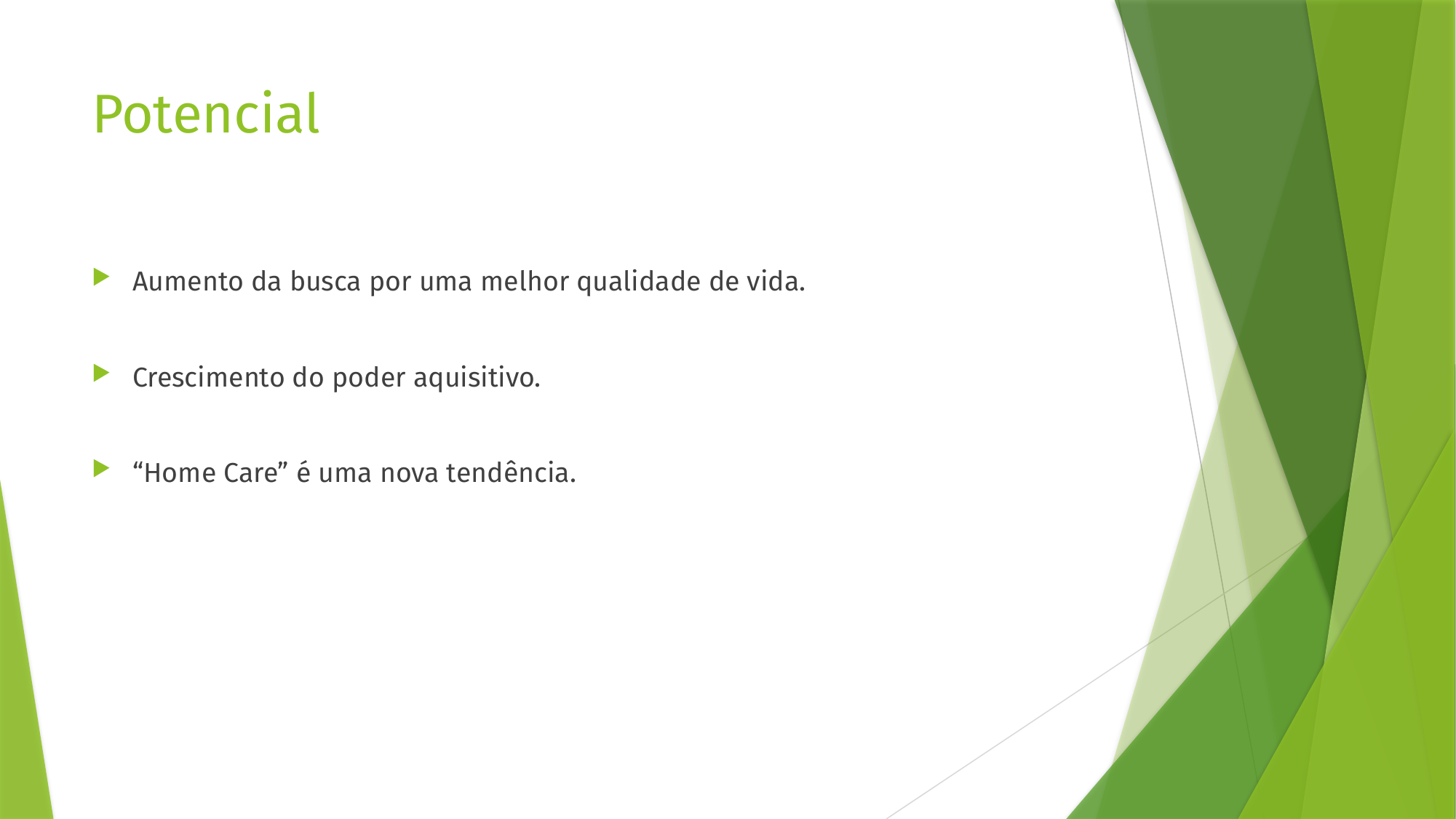

# Potencial
Aumento da busca por uma melhor qualidade de vida.

Crescimento do poder aquisitivo.

“Home Care” é uma nova tendência.